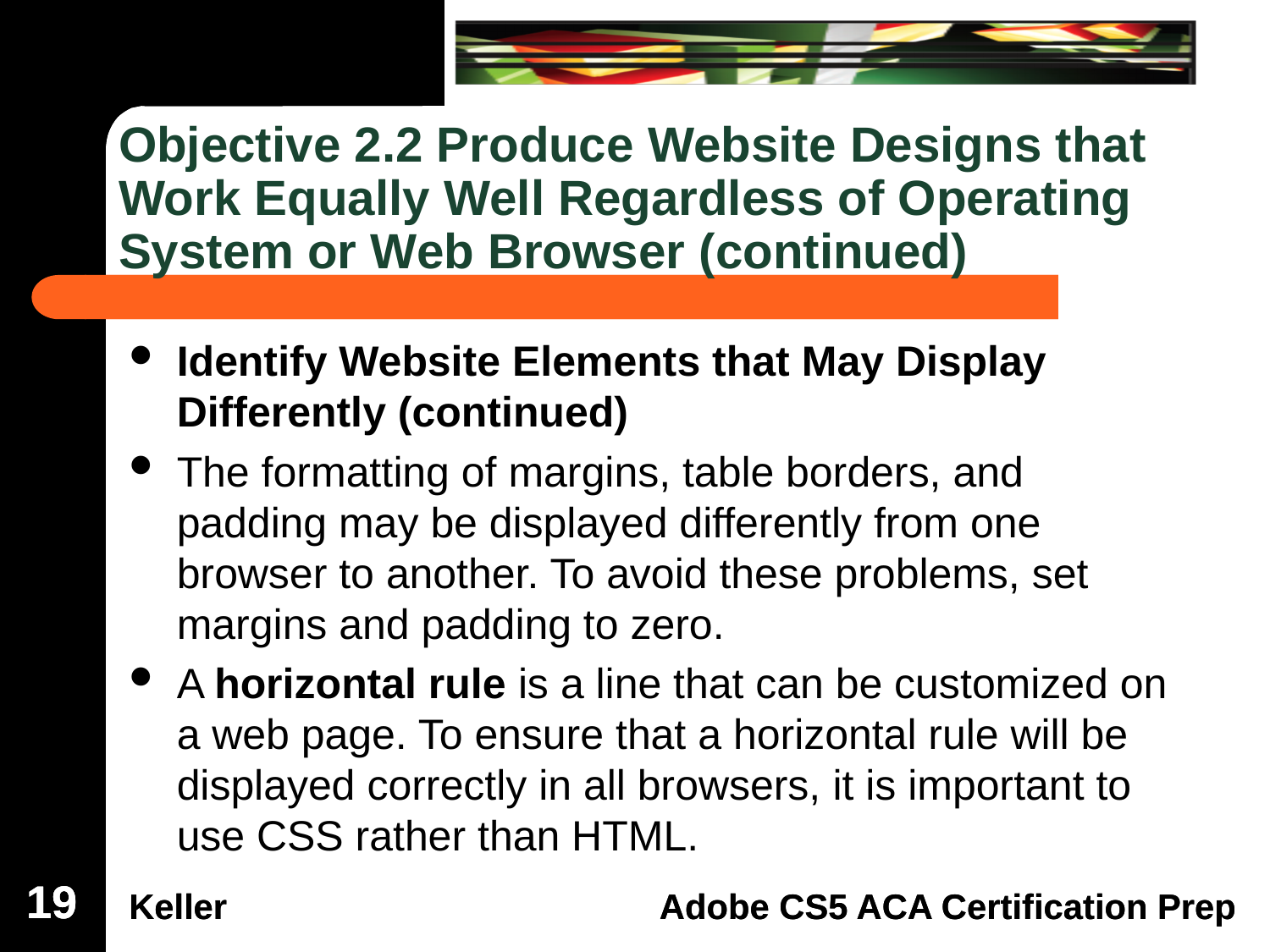

# Objective 2.2 Produce Website Designs that Work Equally Well Regardless of Operating System or Web Browser (continued)
Identify Website Elements that May Display Differently (continued)
The formatting of margins, table borders, and padding may be displayed differently from one browser to another. To avoid these problems, set margins and padding to zero.
A horizontal rule is a line that can be customized on a web page. To ensure that a horizontal rule will be displayed correctly in all browsers, it is important to use CSS rather than HTML.
19
19
19